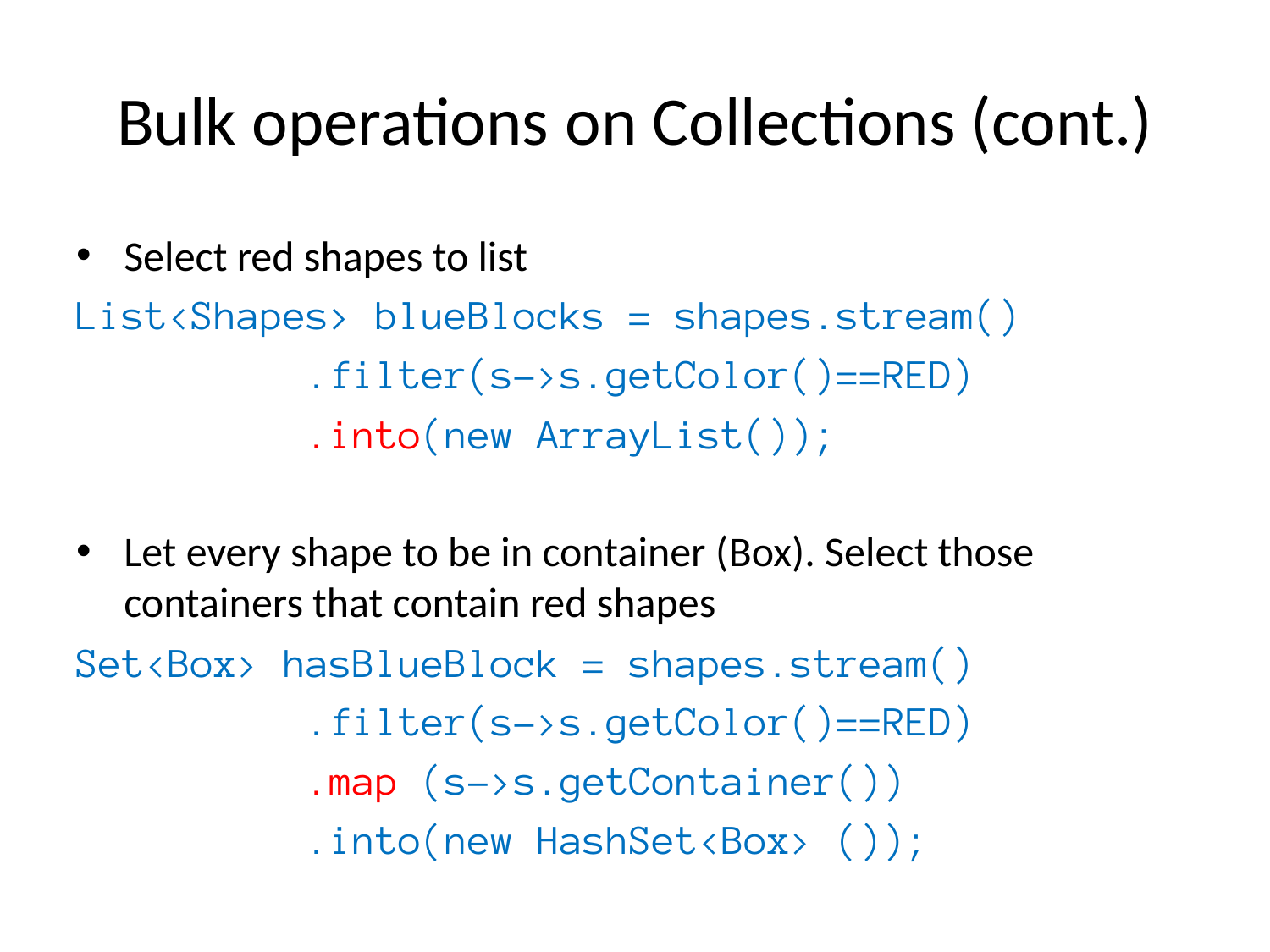

# Bulk operations on Collections (cont.)
Select red shapes to list
List<Shapes> blueBlocks = shapes.stream()
          .filter(s->s.getColor()==RED)
          .into(new ArrayList());

Let every shape to be in container (Box). Select those containers that contain red shapes
Set<Box> hasBlueBlock = shapes.stream()
          .filter(s->s.getColor()==RED)
          .map (s->s.getContainer())
          .into(new HashSet<Box> ());